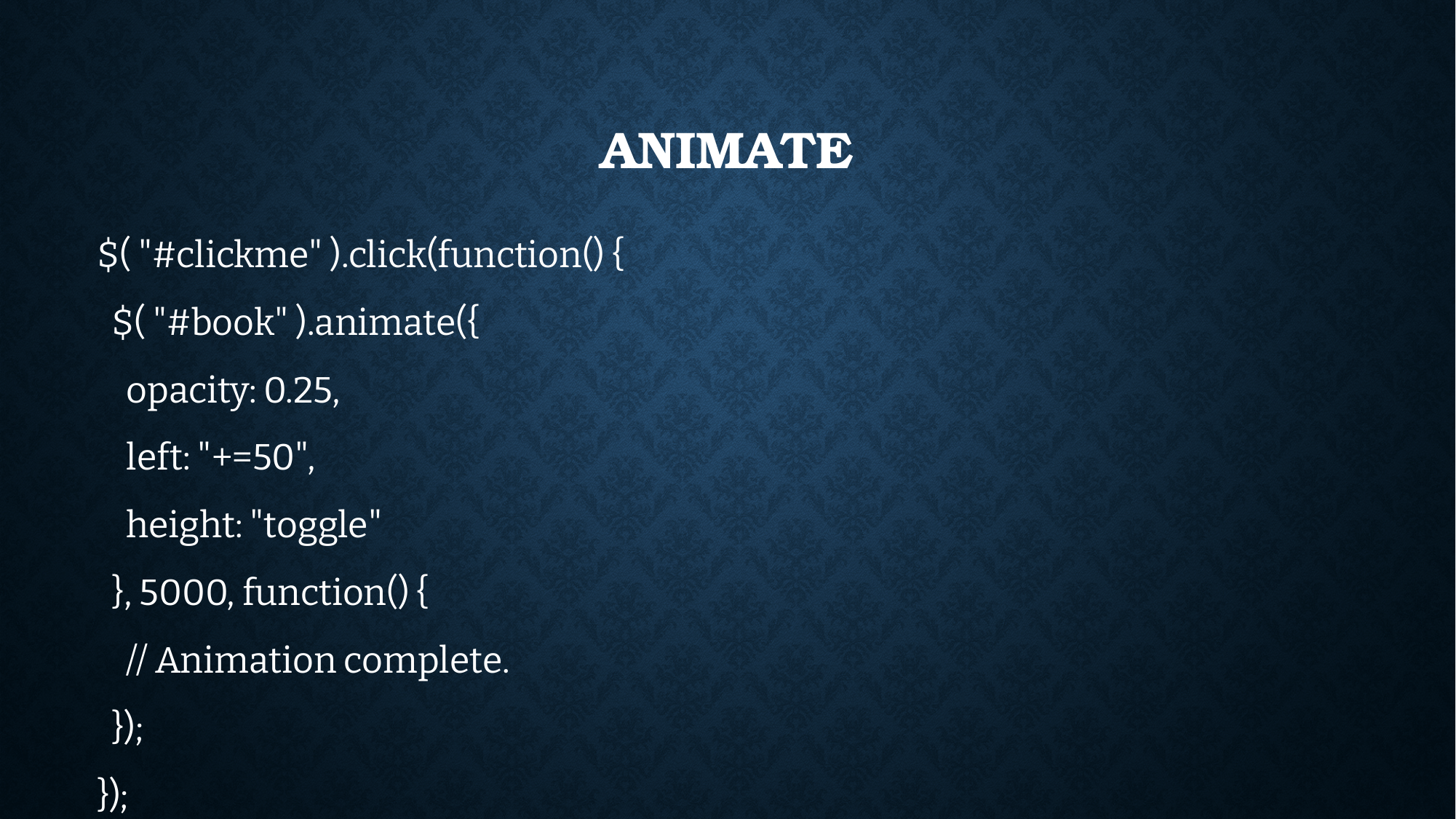

# animate
$( "#clickme" ).click(function() {
  $( "#book" ).animate({
    opacity: 0.25,
    left: "+=50",
    height: "toggle"
  }, 5000, function() {
    // Animation complete.
  });
});